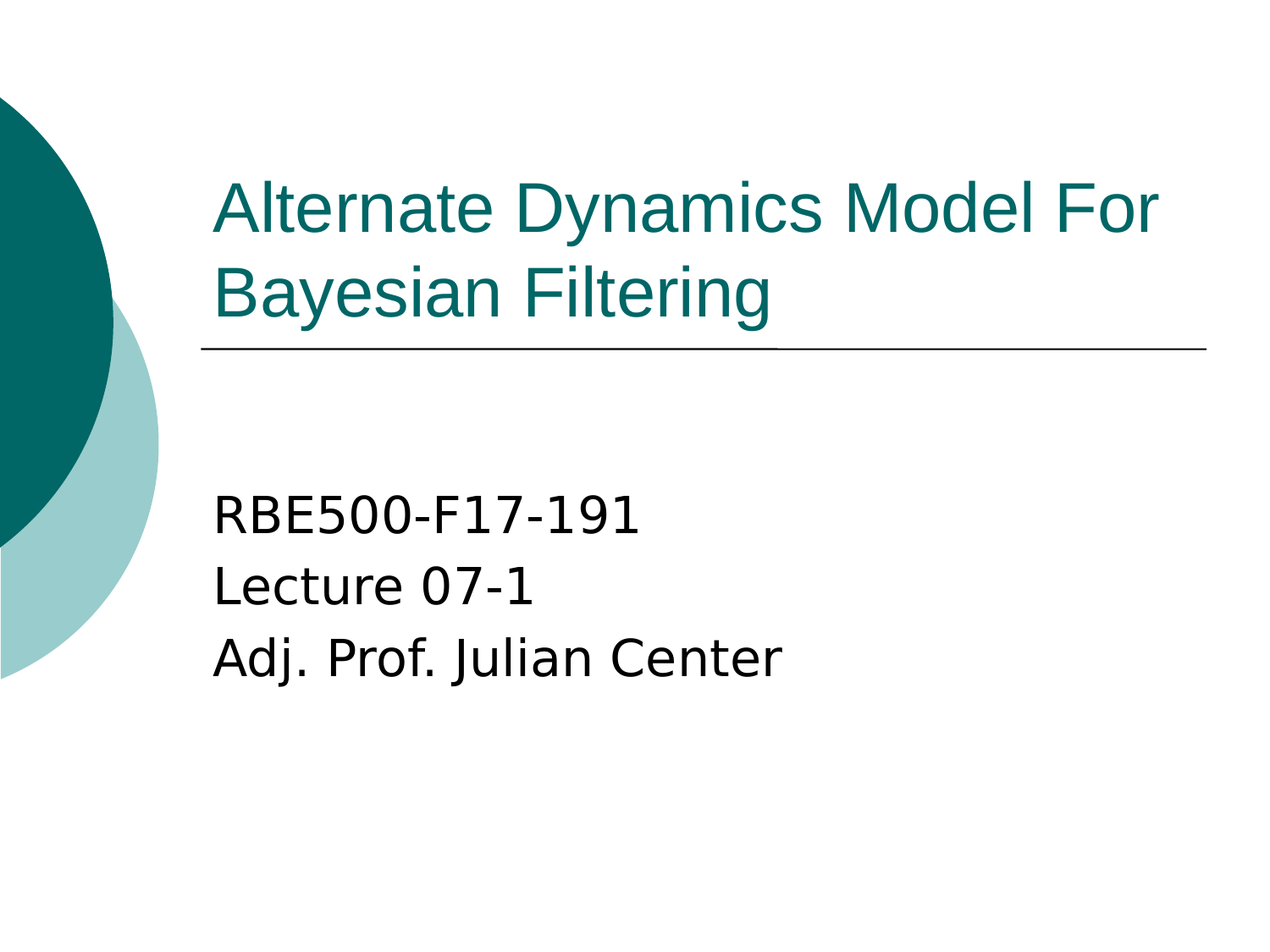

# Alternate Dynamics Model For Bayesian Filtering
RBE500-F17-191
Lecture 07-1
Adj. Prof. Julian Center